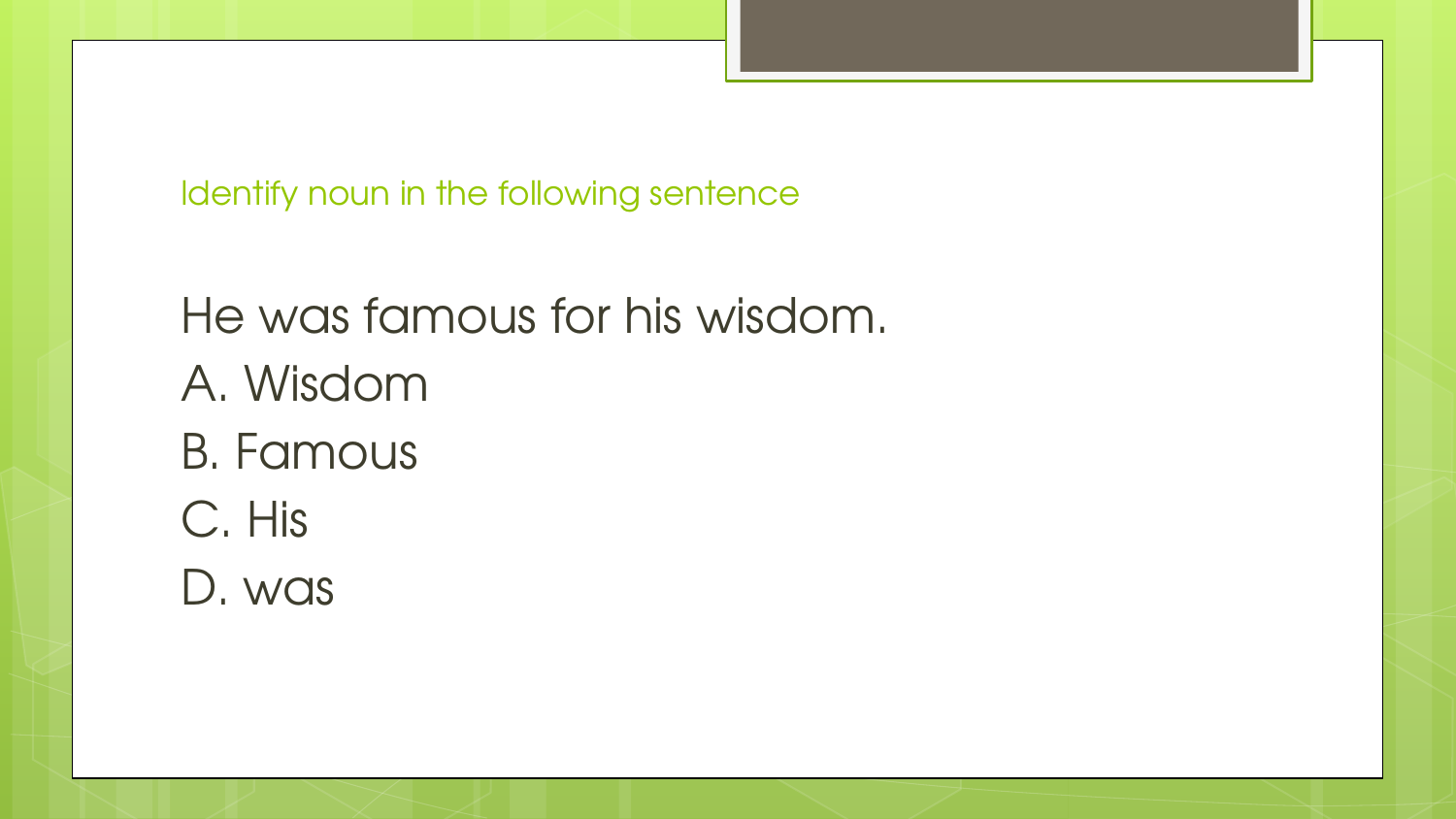

# Identify noun in the following sentence
He was famous for his wisdom.
A. Wisdom
B. Famous
C. His
D. was